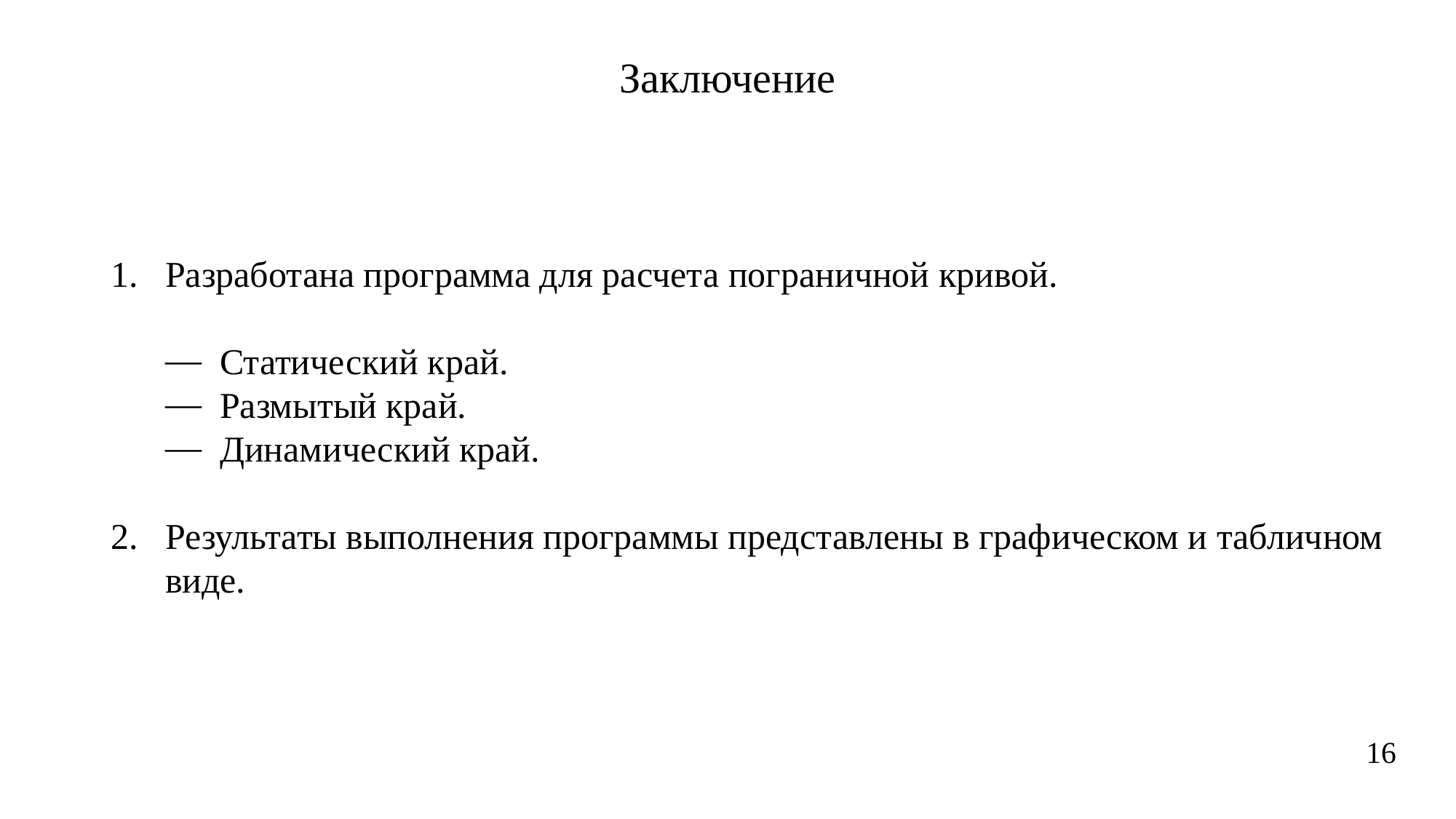

# Заключение

Разработана программа для расчета пограничной кривой.

Статический край.
Размытый край.
Динамический край.

Результаты выполнения программы представлены в графическом и табличном виде.

16